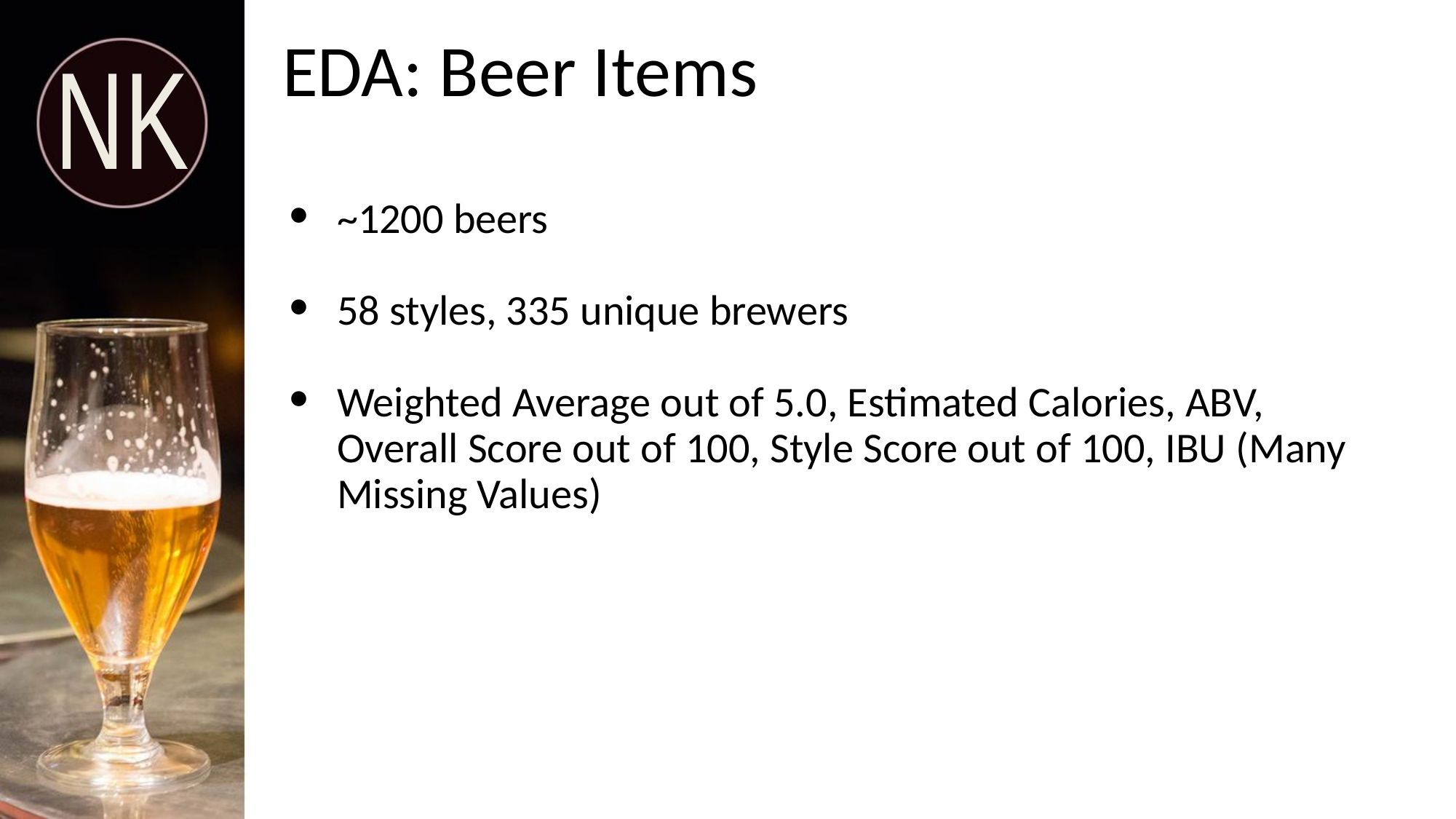

# EDA: Beer Items
NK
~1200 beers

58 styles, 335 unique brewers

Weighted Average out of 5.0, Estimated Calories, ABV, Overall Score out of 100, Style Score out of 100, IBU (Many Missing Values)